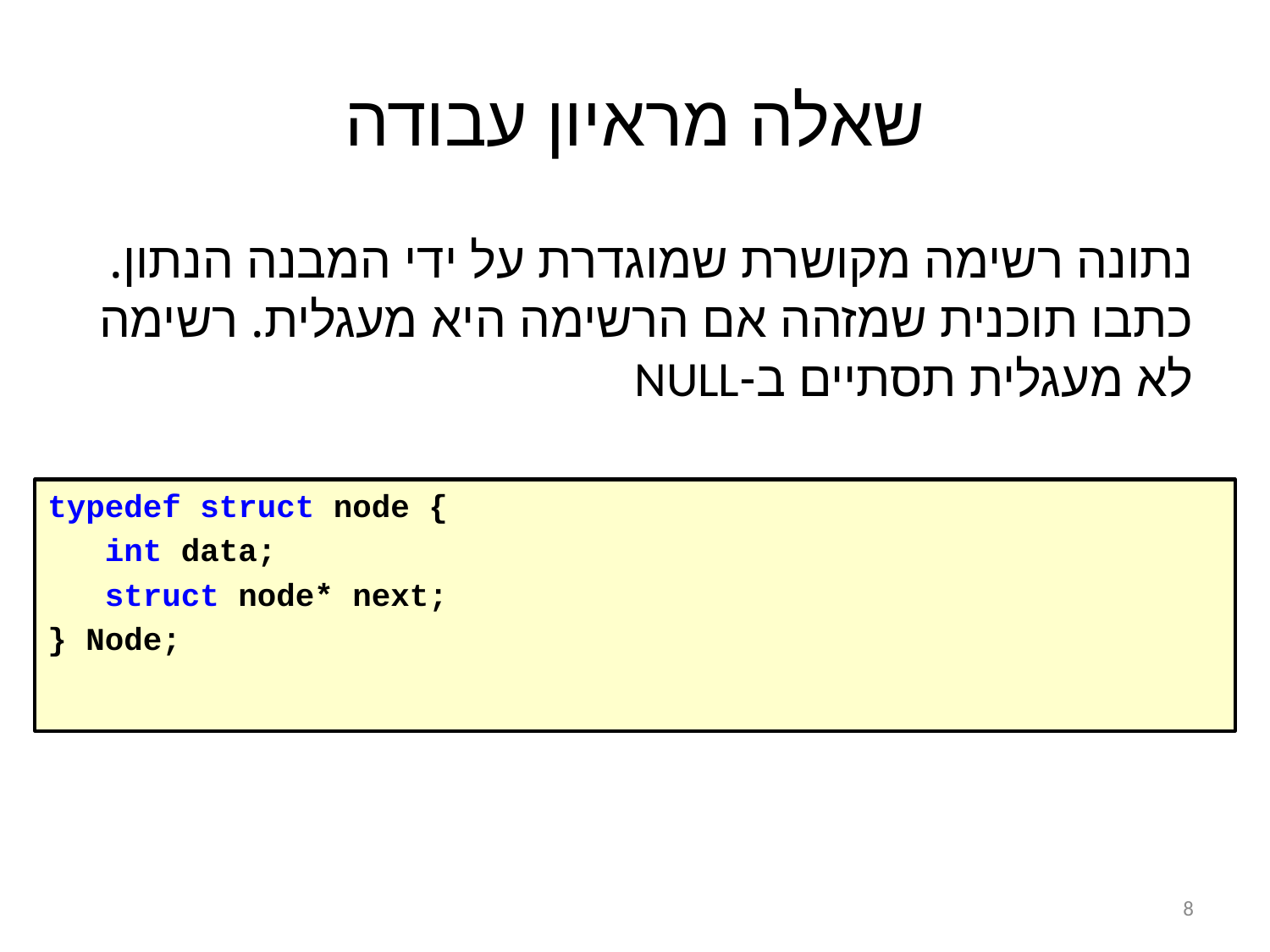

# שאלה מראיון עבודה
נתונה רשימה מקושרת שמוגדרת על ידי המבנה הנתון. כתבו תוכנית שמזהה אם הרשימה היא מעגלית. רשימה לא מעגלית תסתיים ב-NULL
typedef struct node {
   int data;
   struct node* next;
} Node;
8